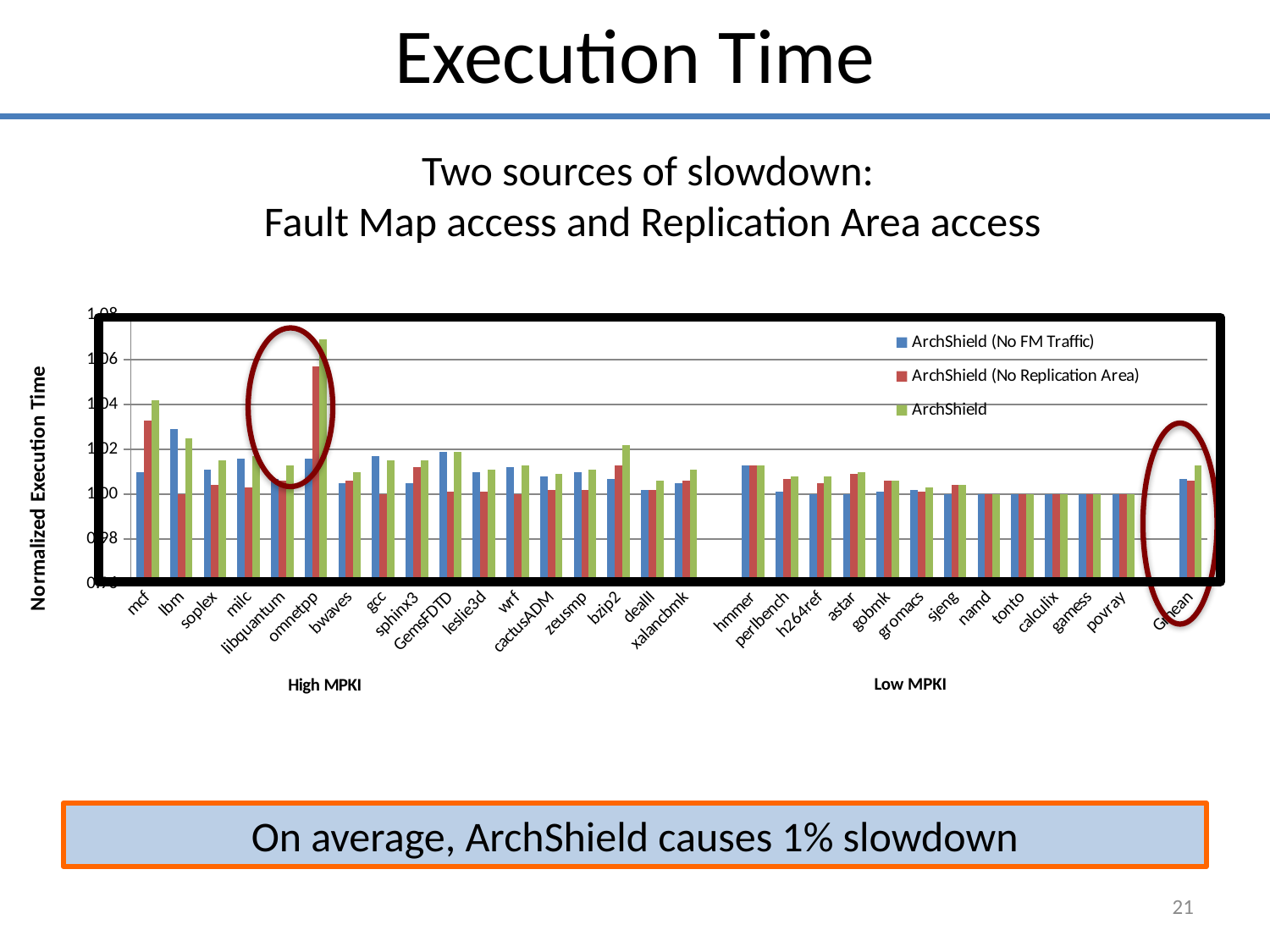

Execution Time
Two sources of slowdown:
Fault Map access and Replication Area access

### Chart

| Category | ArchShield (No FM Traffic) | ArchShield (No Replication Area) | ArchShield |
|---|---|---|---|
|            mcf | 1.01 | 1.033 | 1.042 |
|            lbm | 1.029 | 1.0 | 1.025 |
|         soplex | 1.011 | 1.004 | 1.015 |
|           milc | 1.016 | 1.003 | 1.017 |
|     libquantum | 1.007 | 1.006 | 1.013 |
|        omnetpp | 1.016 | 1.057 | 1.069 |
|         bwaves | 1.005 | 1.006 | 1.01 |
|            gcc | 1.017 | 1.0 | 1.015 |
|        sphinx3 | 1.005 | 1.012 | 1.015 |
|       GemsFDTD | 1.019 | 1.001 | 1.019 |
|       leslie3d | 1.01 | 1.001 | 1.011 |
|            wrf | 1.012 | 1.0 | 1.013 |
|      cactusADM | 1.008 | 1.002 | 1.009 |
|         zeusmp | 1.01 | 1.002 | 1.011 |
|          bzip2 | 1.007 | 1.013 | 1.022 |
|         dealII | 1.002 | 1.002 | 1.006 |
|      xalancbmk | 1.005 | 1.006 | 1.011 |
|  | None | None | None |
|          hmmer | 1.013 | 1.013 | 1.013 |
|      perlbench | 1.001 | 1.007 | 1.008 |
|        h264ref | 1.0 | 1.005 | 1.008 |
|          astar | 1.0 | 1.009 | 1.01 |
|          gobmk | 1.001 | 1.006 | 1.006 |
|        gromacs | 1.002 | 1.001 | 1.003 |
|          sjeng | 1.0 | 1.004 | 1.004 |
|           namd | 1.0 | 1.0 | 1.0 |
|          tonto | 1.0 | 1.0 | 1.0 |
|       calculix | 1.0 | 1.0 | 1.0 |
|         gamess | 1.0 | 1.0 | 1.0 |
|         povray | 1.0 | 1.0 | 1.0 |
|  | None | None | None |
|          Gmean | 1.007 | 1.006 | 1.013 |

Low MPKI
On average, ArchShield causes 1% slowdown
21